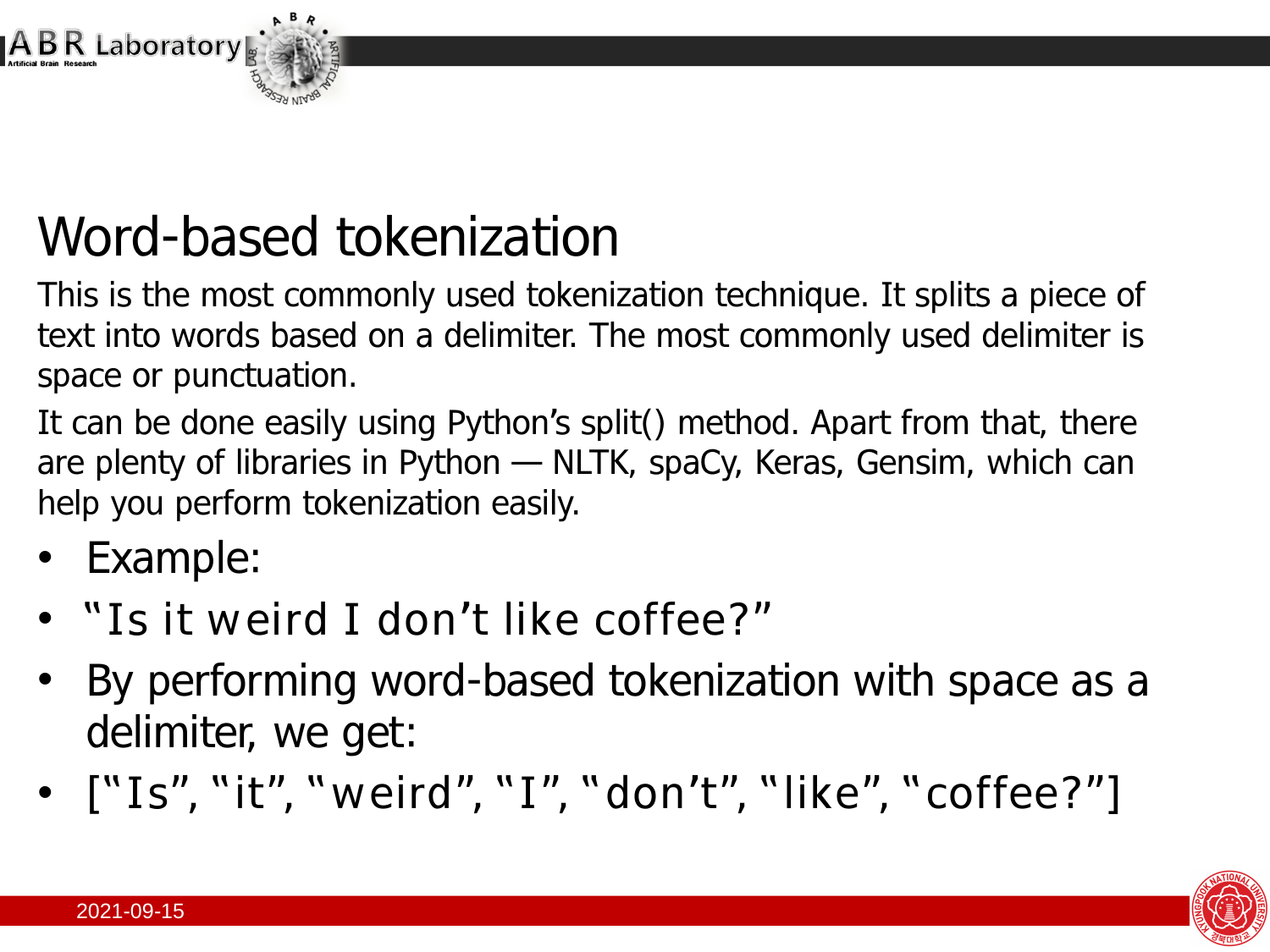

#
Word-based tokenization
This is the most commonly used tokenization technique. It splits a piece of text into words based on a delimiter. The most commonly used delimiter is space or punctuation.
It can be done easily using Python’s split() method. Apart from that, there are plenty of libraries in Python — NLTK, spaCy, Keras, Gensim, which can help you perform tokenization easily.
Example:
“Is it weird I don’t like coffee?”
By performing word-based tokenization with space as a delimiter, we get:
[“Is”, “it”, “weird”, “I”, “don’t”, “like”, “coffee?”]